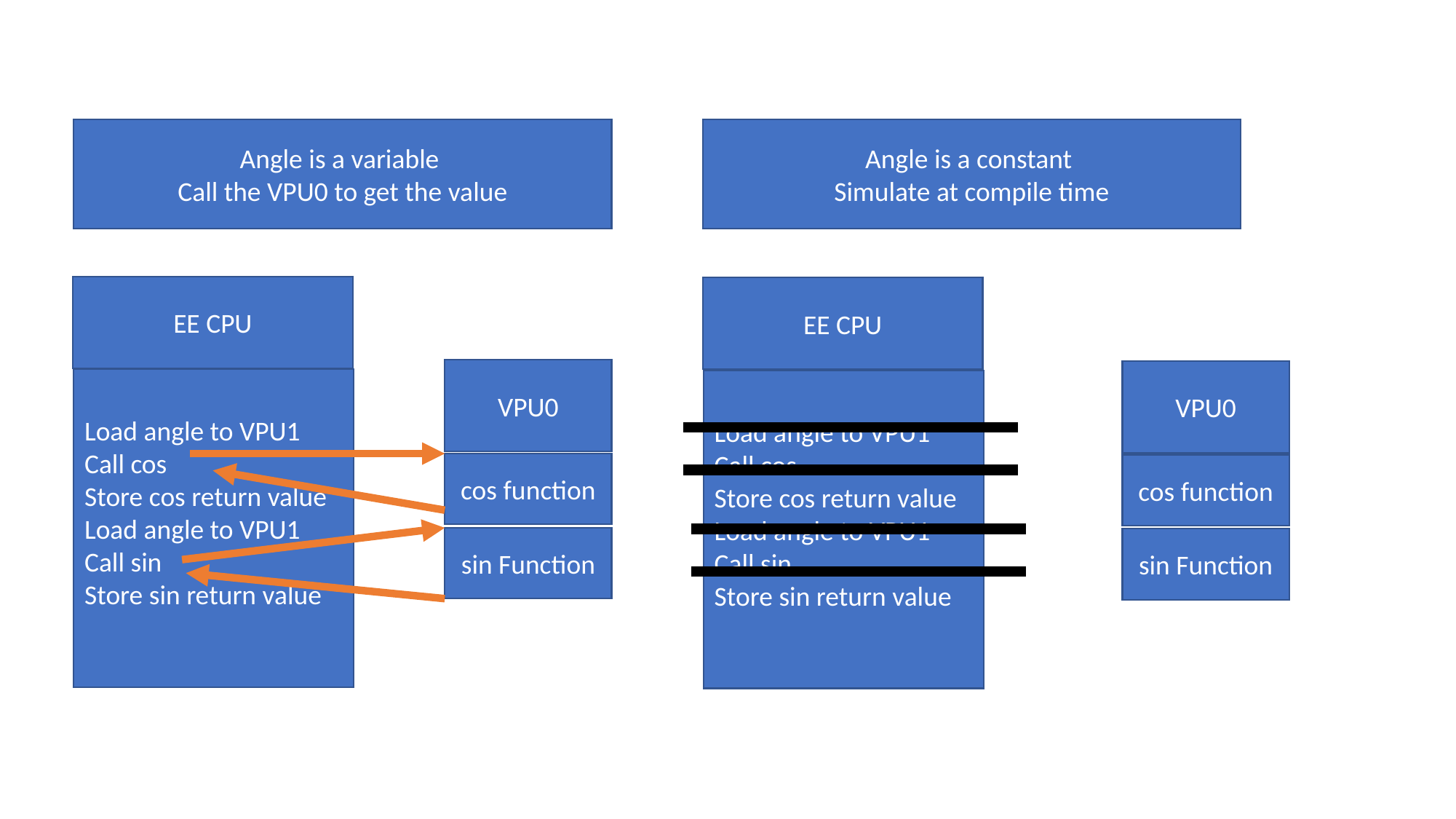

Angle is a variable
Call the VPU0 to get the value
Angle is a constant
Simulate at compile time
EE CPU
EE CPU
VPU0
VPU0
Load angle to VPU1
Call cos
Store cos return value
Load angle to VPU1
Call sin
Store sin return value

Load angle to VPU1
Call cos
Store cos return value
Load angle to VPU1
Call sin
Store sin return value

cos function
cos function
sin Function
sin Function